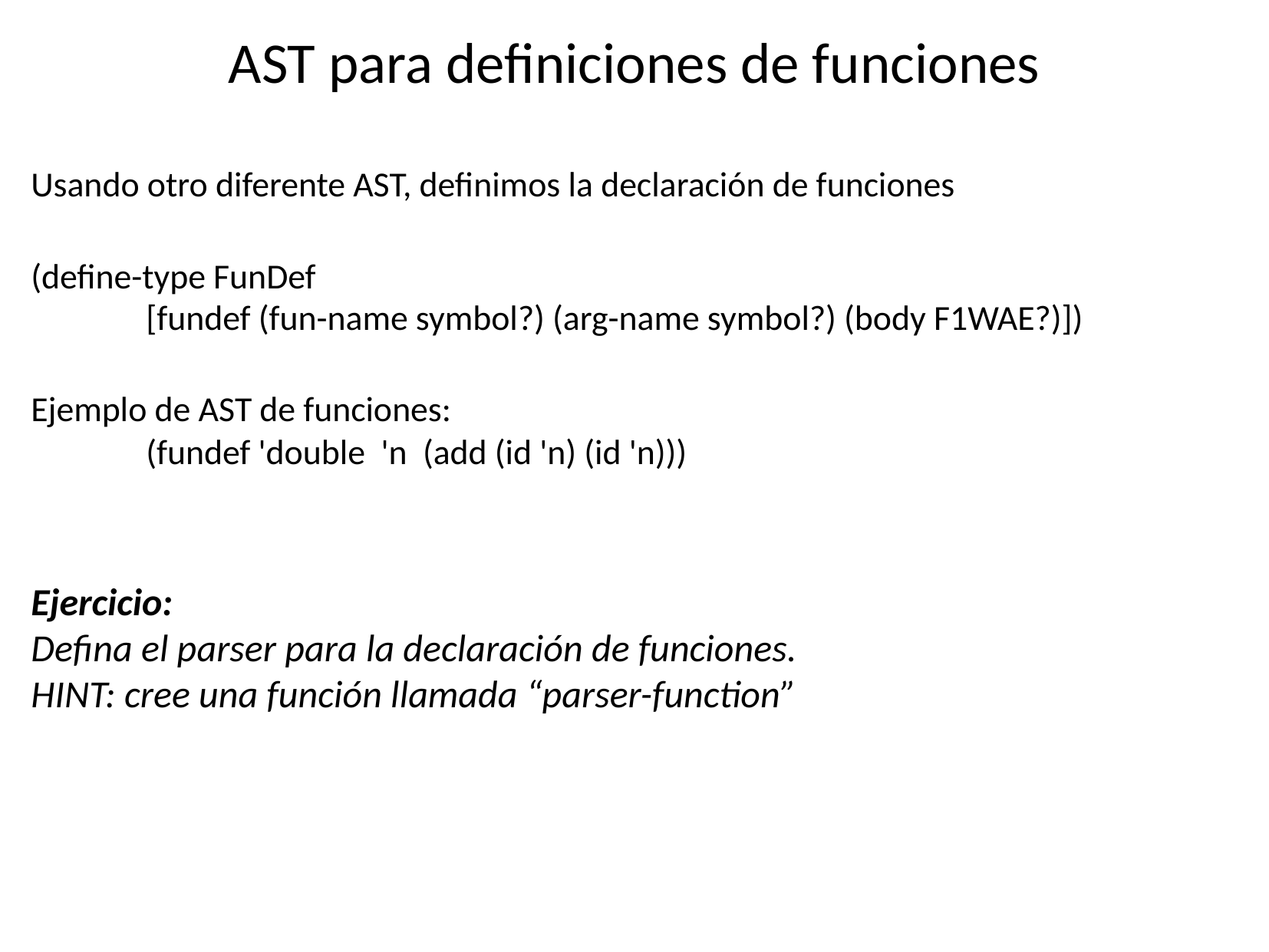

AST para definiciones de funciones
Usando otro diferente AST, definimos la declaración de funciones
(define-type FunDef
	[fundef (fun-name symbol?) (arg-name symbol?) (body F1WAE?)])
Ejemplo de AST de funciones:
	(fundef 'double  'n  (add (id 'n) (id 'n)))

Ejercicio:
Defina el parser para la declaración de funciones.
HINT: cree una función llamada “parser-function”